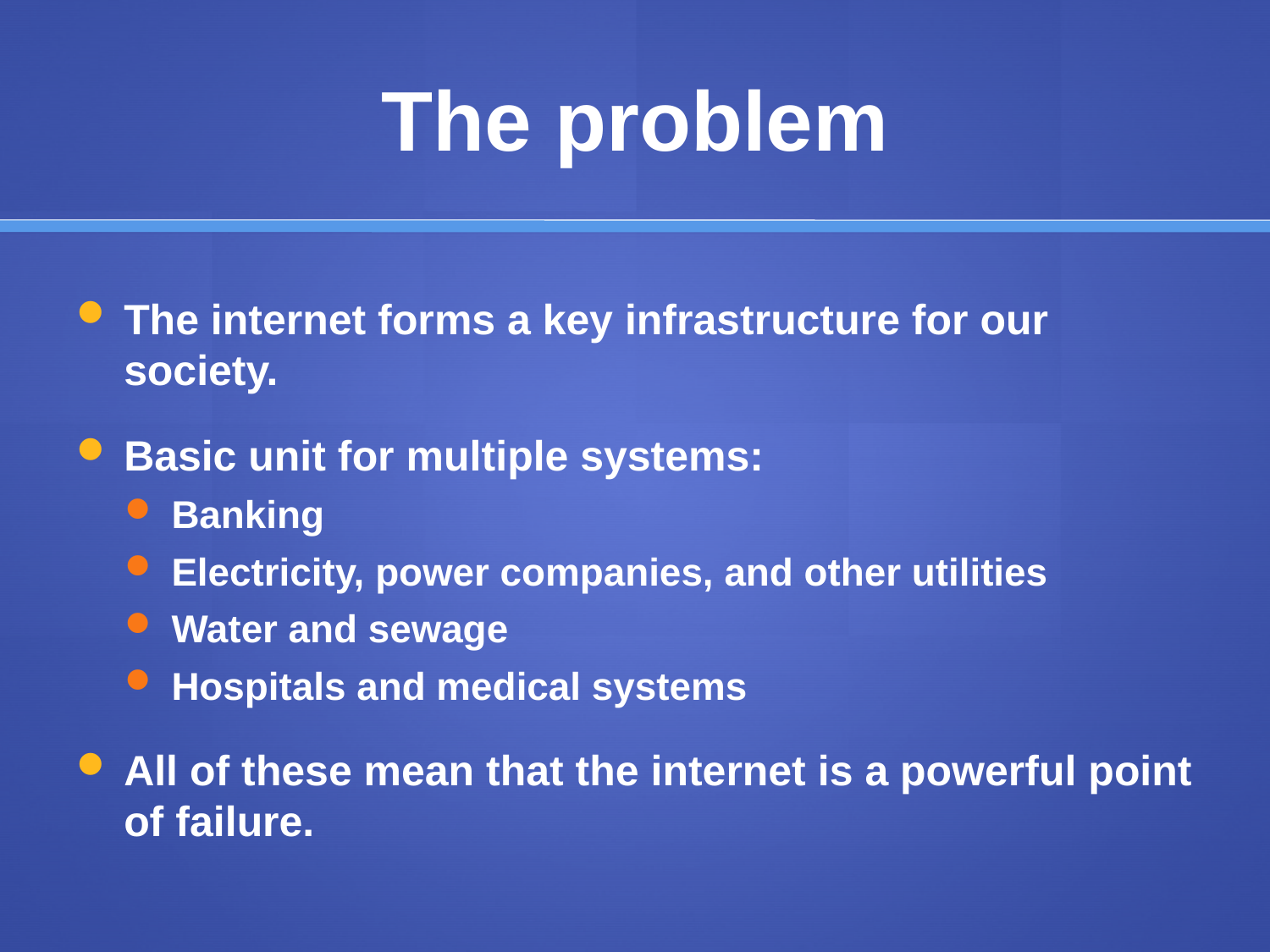

# The problem
The internet forms a key infrastructure for our society.
Basic unit for multiple systems:
Banking
Electricity, power companies, and other utilities
Water and sewage
Hospitals and medical systems
All of these mean that the internet is a powerful point of failure.